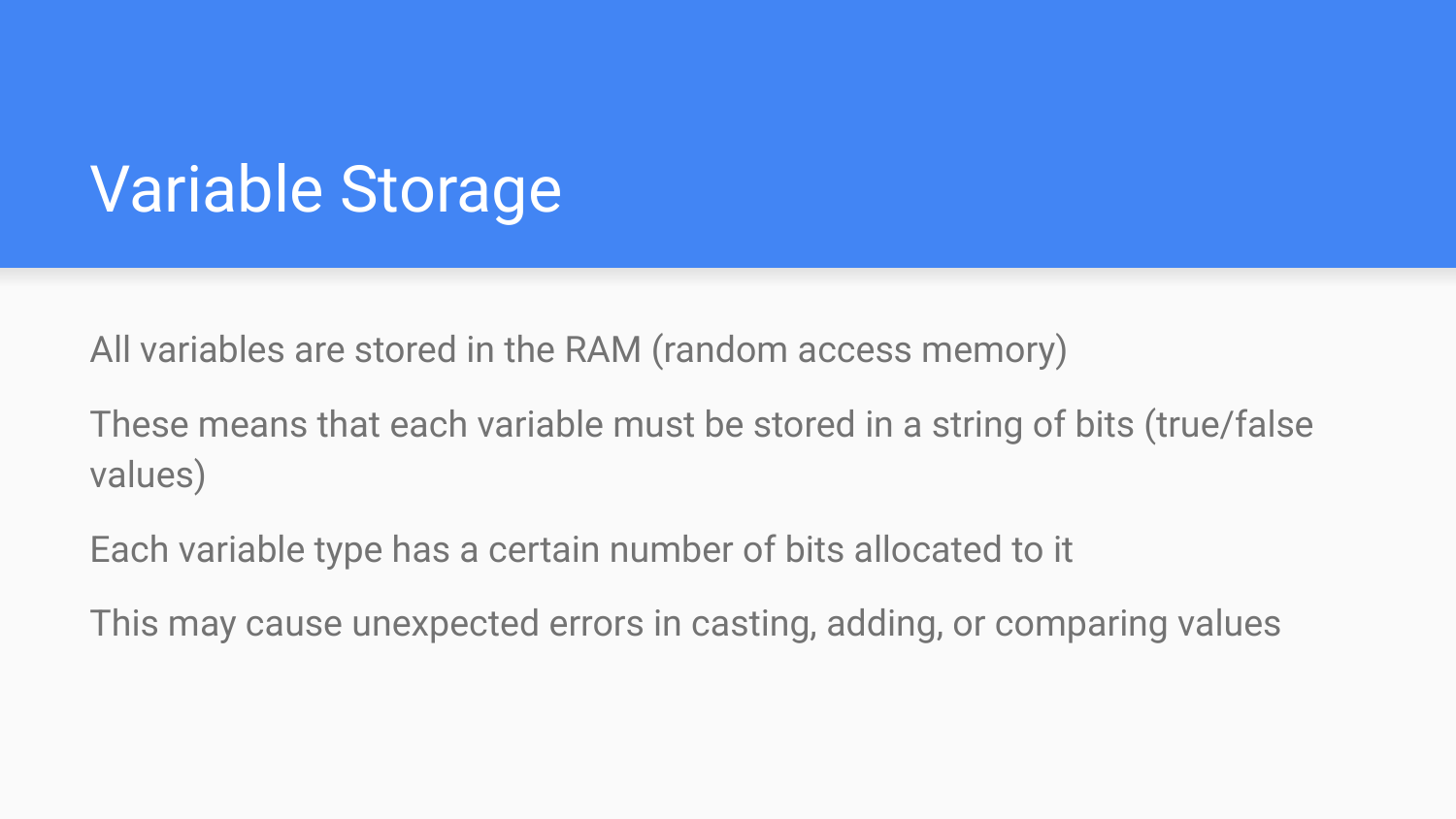

# Variable Storage
All variables are stored in the RAM (random access memory)
These means that each variable must be stored in a string of bits (true/false values)
Each variable type has a certain number of bits allocated to it
This may cause unexpected errors in casting, adding, or comparing values